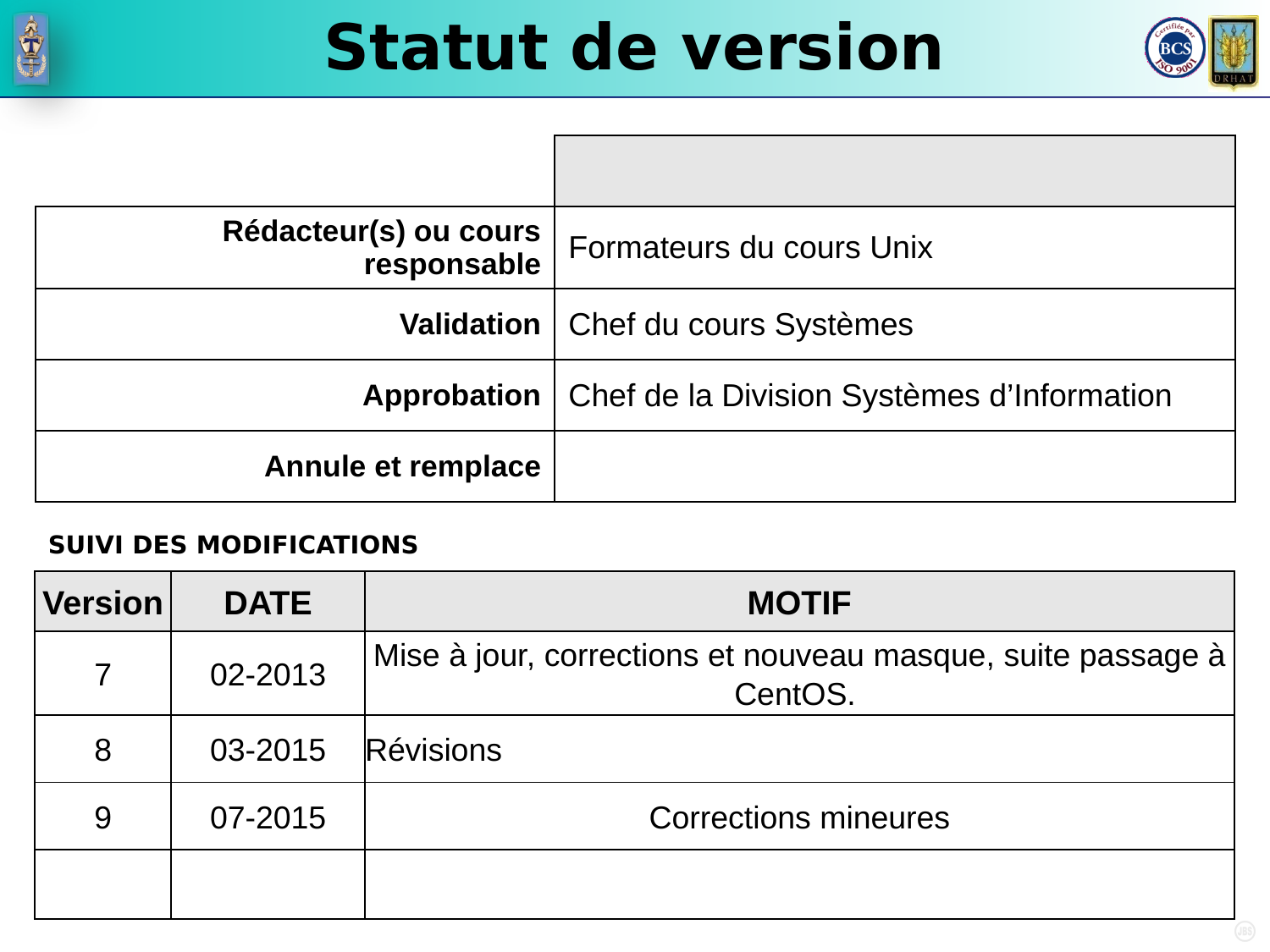

Statut de version
|  |  |
| --- | --- |
| Rédacteur(s) ou cours responsable | Formateurs du cours Unix |
| Validation | Chef du cours Systèmes |
| Approbation | Chef de la Division Systèmes d’Information |
| Annule et remplace |  |
SUIVI DES MODIFICATIONS
| Version | DATE | MOTIF |
| --- | --- | --- |
| 7 | 02-2013 | Mise à jour, corrections et nouveau masque, suite passage à CentOS. |
| 8 | 03-2015 | Révisions |
| 9 | 07-2015 | Corrections mineures |
|  |  |  |